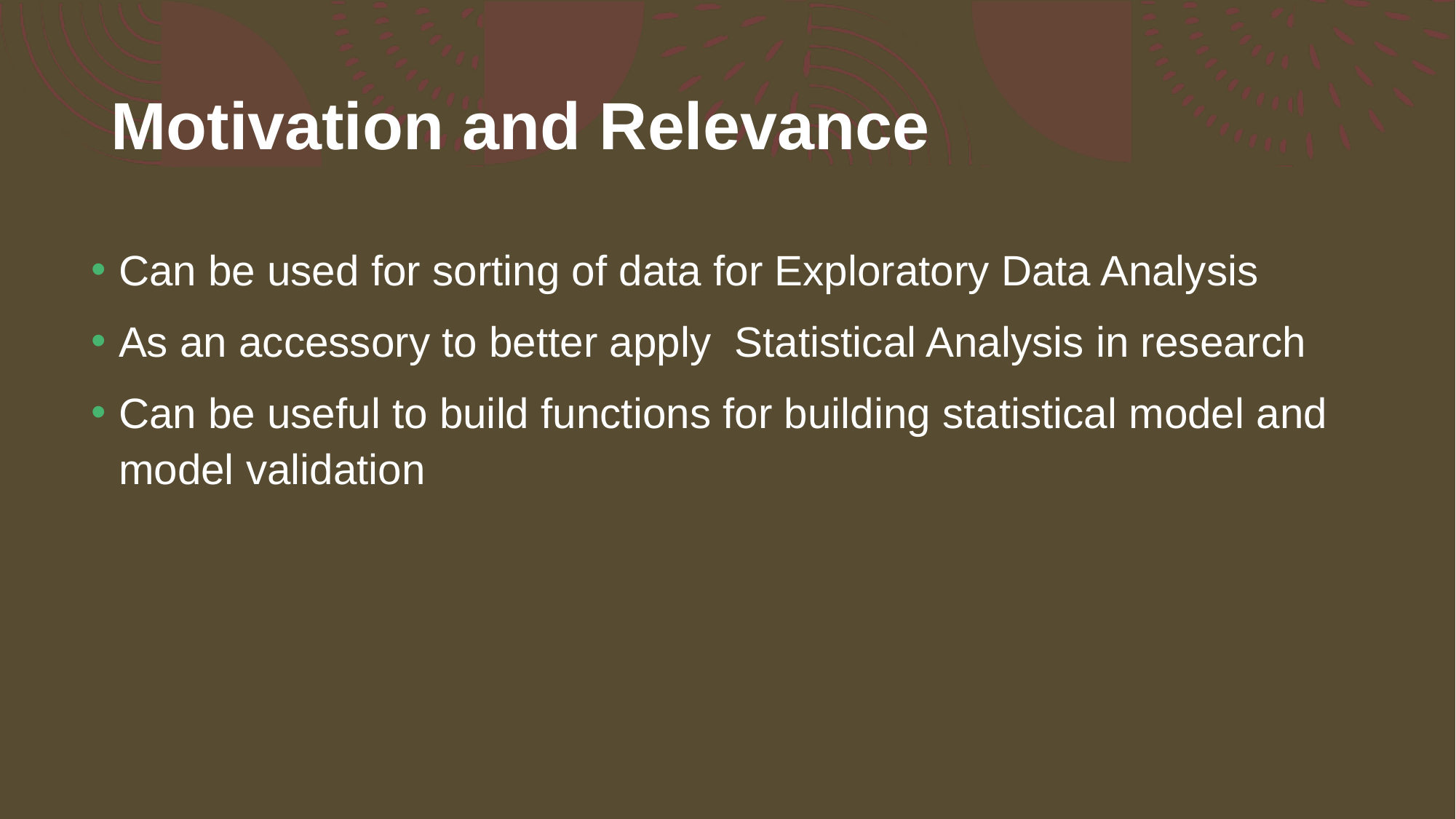

# Motivation and Relevance
Can be used for sorting of data for Exploratory Data Analysis
As an accessory to better apply  Statistical Analysis in research
Can be useful to build functions for building statistical model and model validation